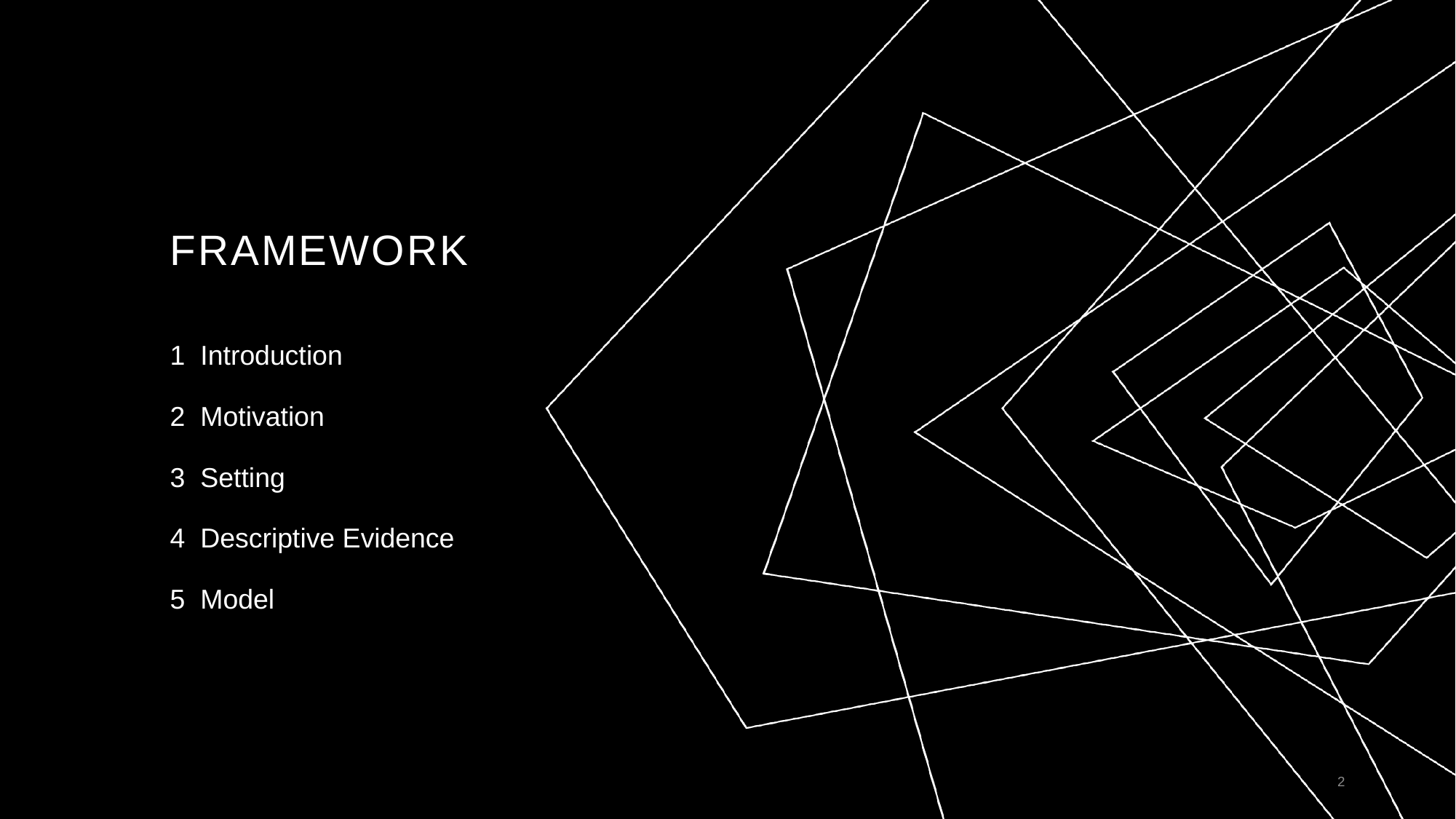

# framework
1  Introduction
2  Motivation
3  Setting
4  Descriptive Evidence
5  Model
2